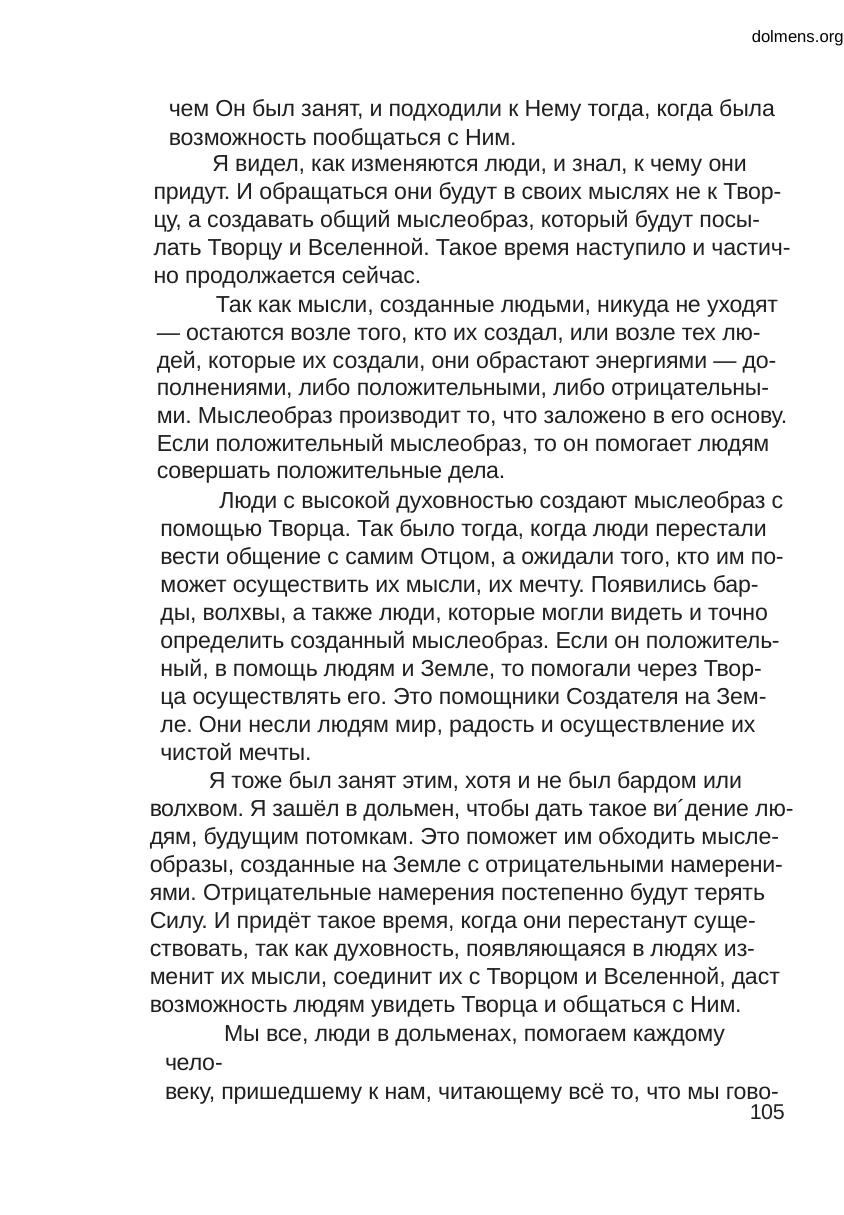

dolmens.org

чем Он был занят, и подходили к Нему тогда, когда была
возможность пообщаться с Ним.

Я видел, как изменяются люди, и знал, к чему они
придут. И обращаться они будут в своих мыслях не к Твор-
цу, а создавать общий мыслеобраз, который будут посы-
лать Творцу и Вселенной. Такое время наступило и частич-
но продолжается сейчас.

Так как мысли, созданные людьми, никуда не уходят
— остаются возле того, кто их создал, или возле тех лю-
дей, которые их создали, они обрастают энергиями — до-
полнениями, либо положительными, либо отрицательны-
ми. Мыслеобраз производит то, что заложено в его основу.
Если положительный мыслеобраз, то он помогает людям
совершать положительные дела.

Люди с высокой духовностью создают мыслеобраз с
помощью Творца. Так было тогда, когда люди перестали
вести общение с самим Отцом, а ожидали того, кто им по-
может осуществить их мысли, их мечту. Появились бар-
ды, волхвы, а также люди, которые могли видеть и точно
определить созданный мыслеобраз. Если он положитель-
ный, в помощь людям и Земле, то помогали через Твор-
ца осуществлять его. Это помощники Создателя на Зем-
ле. Они несли людям мир, радость и осуществление их
чистой мечты.

Я тоже был занят этим, хотя и не был бардом или
волхвом. Я зашёл в дольмен, чтобы дать такое ви´дение лю-
дям, будущим потомкам. Это поможет им обходить мысле-
образы, созданные на Земле с отрицательными намерени-
ями. Отрицательные намерения постепенно будут терять
Силу. И придёт такое время, когда они перестанут суще-
ствовать, так как духовность, появляющаяся в людях из-
менит их мысли, соединит их с Творцом и Вселенной, даст
возможность людям увидеть Творца и общаться с Ним.

Мы все, люди в дольменах, помогаем каждому чело-
веку, пришедшему к нам, читающему всё то, что мы гово-

105